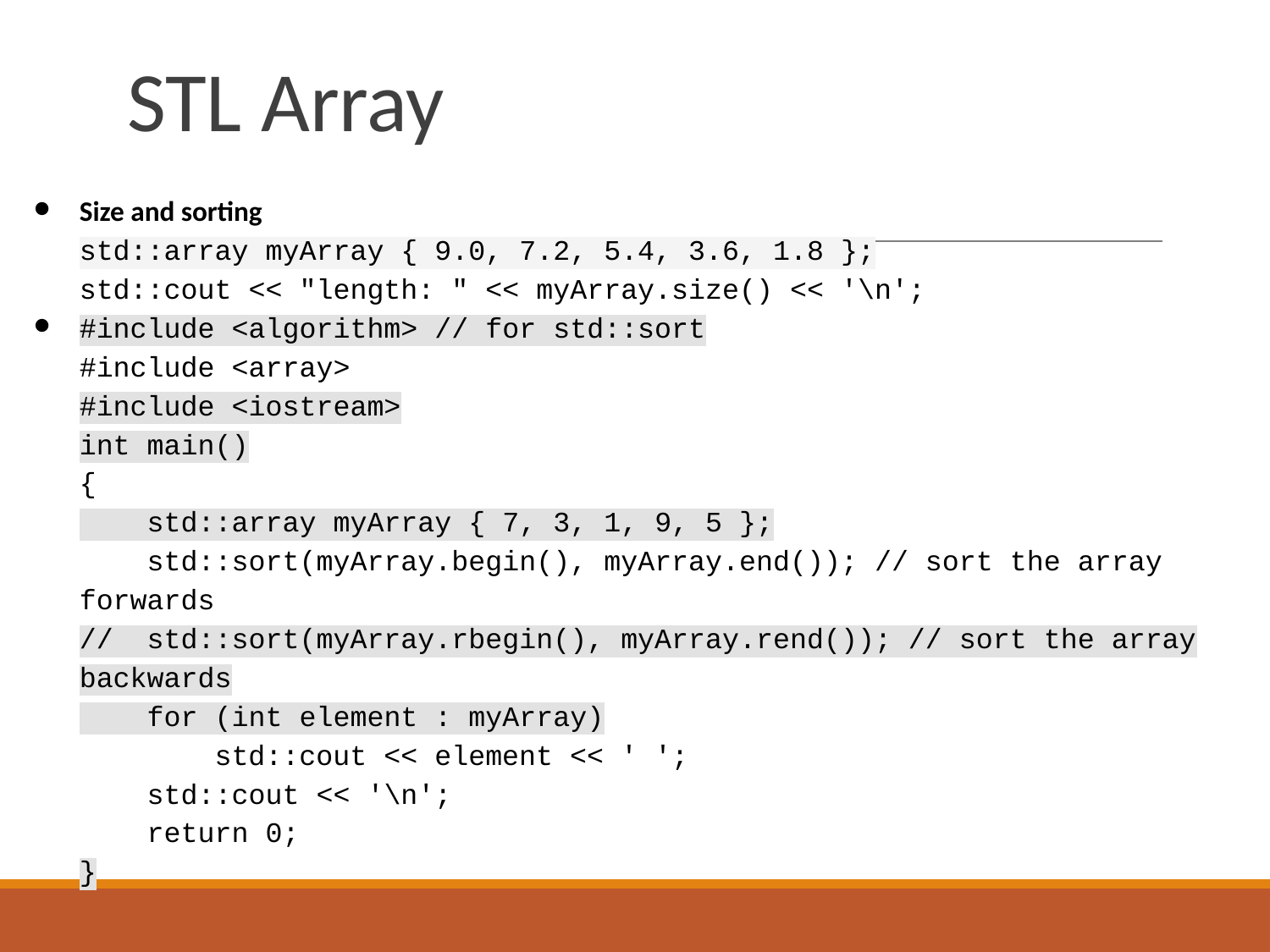

# STL Array

Size and sorting
std::array myArray { 9.0, 7.2, 5.4, 3.6, 1.8 };
std::cout << "length: " << myArray.size() << '\n';
#include <algorithm> // for std::sort
#include <array>
#include <iostream>
int main()
{
    std::array myArray { 7, 3, 1, 9, 5 };
    std::sort(myArray.begin(), myArray.end()); // sort the array forwards
//  std::sort(myArray.rbegin(), myArray.rend()); // sort the array backwards
    for (int element : myArray)
        std::cout << element << ' ';
    std::cout << '\n';
    return 0;
}